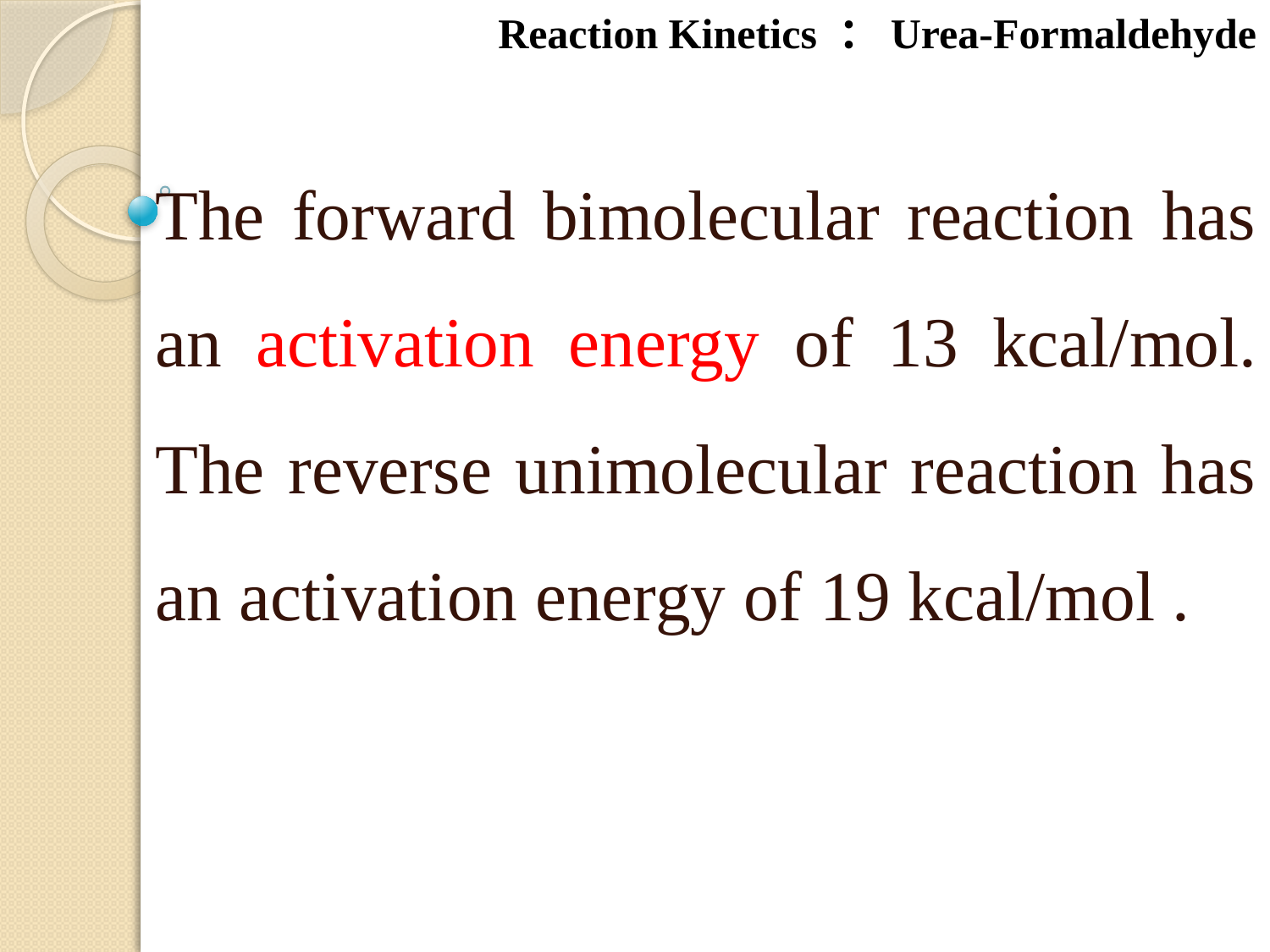

Reaction Kinetics ：Urea-Formaldehyde
The forward bimolecular reaction has an activation energy of 13 kcal/mol. The reverse unimolecular reaction has an activation energy of 19 kcal/mol .